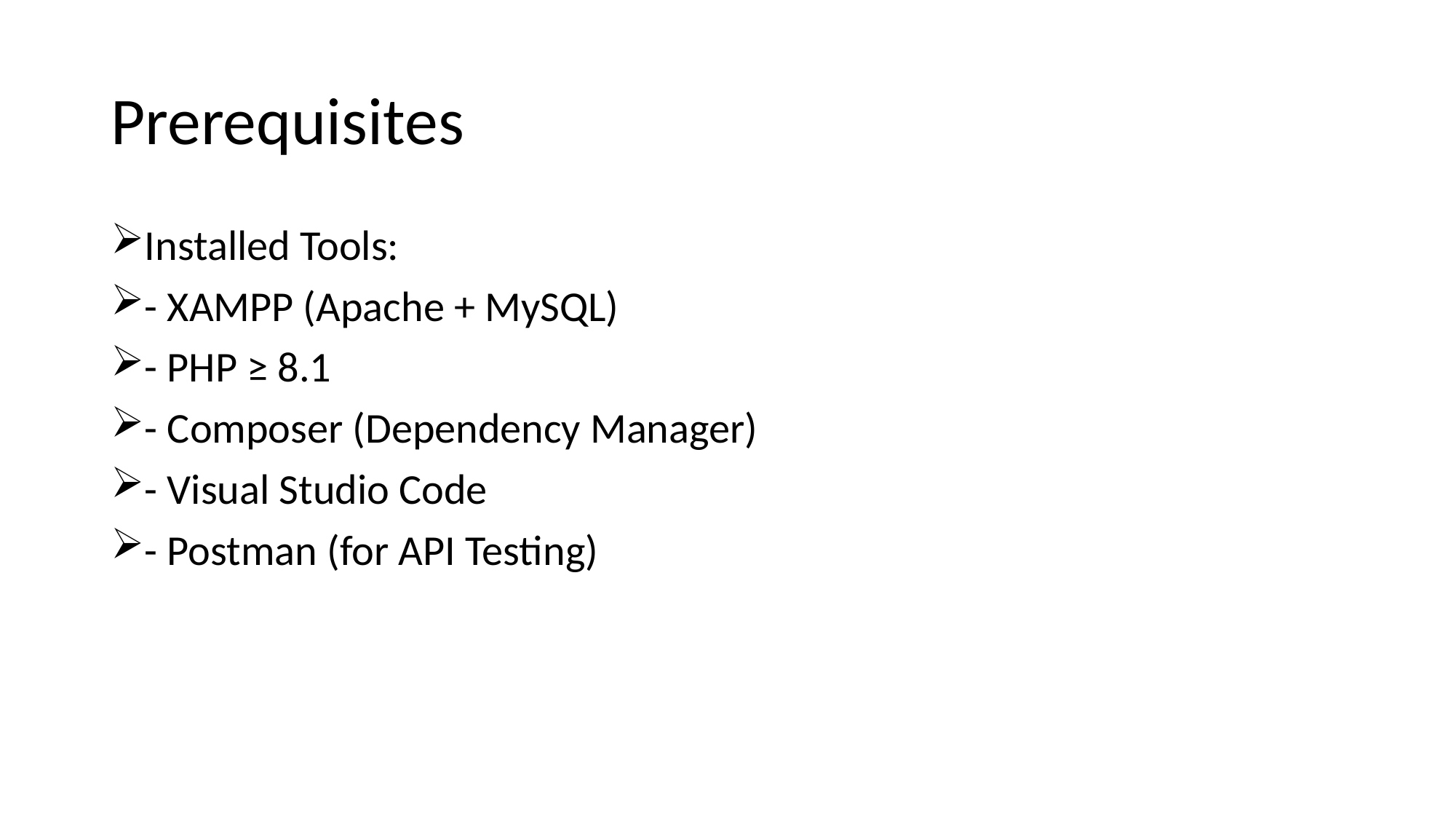

# Prerequisites
Installed Tools:
- XAMPP (Apache + MySQL)
- PHP ≥ 8.1
- Composer (Dependency Manager)
- Visual Studio Code
- Postman (for API Testing)